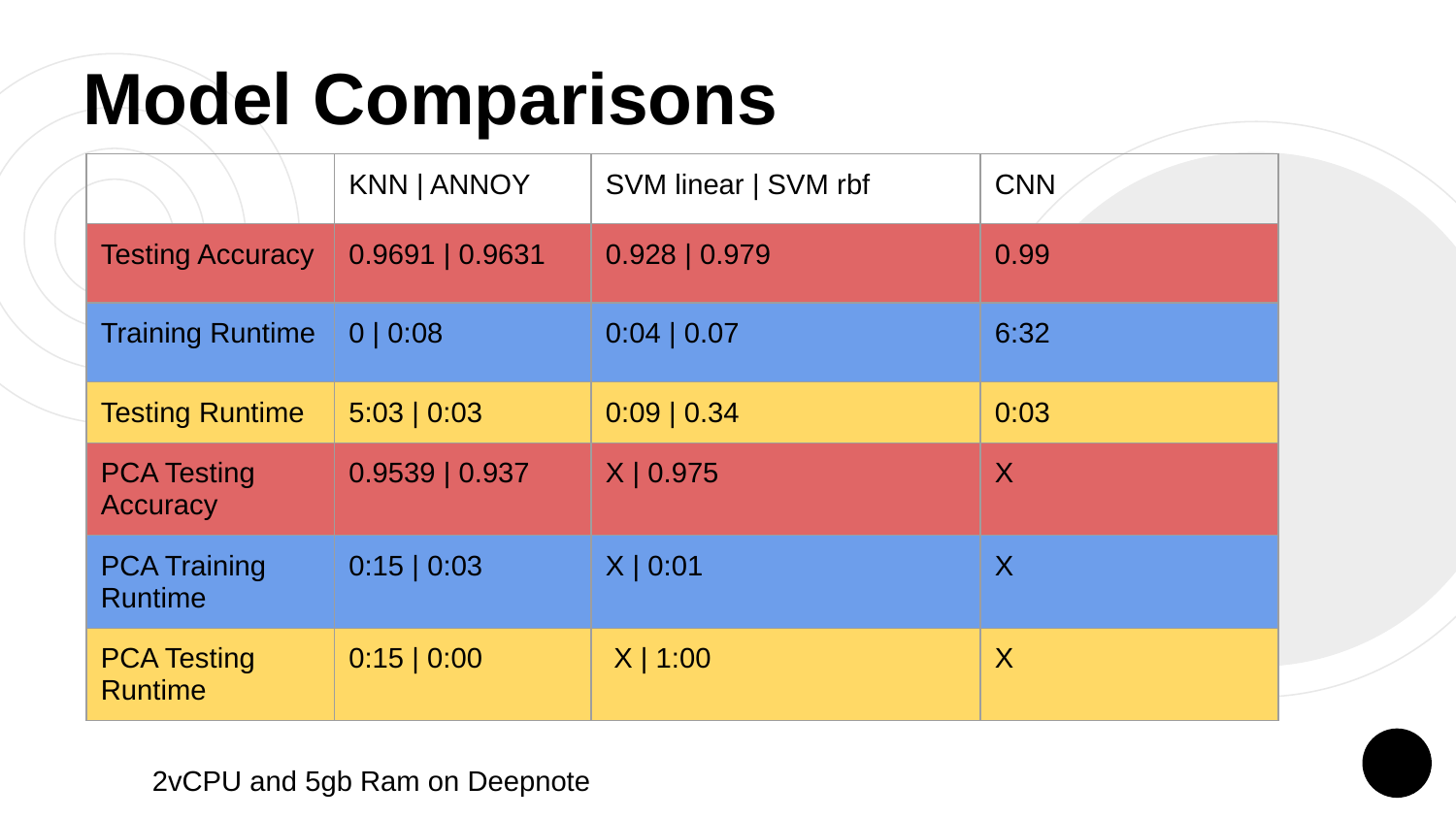

# Model Comparisons
|  | KNN | ANNOY | SVM linear | SVM rbf | CNN |
| --- | --- | --- | --- |
| Testing Accuracy | 0.9691 | 0.9631 | 0.928 | 0.979 | 0.99 |
| Training Runtime | 0 | 0:08 | 0:04 | 0.07 | 6:32 |
| Testing Runtime | 5:03 | 0:03 | 0:09 | 0.34 | 0:03 |
| PCA Testing Accuracy | 0.9539 | 0.937 | X | 0.975 | X |
| PCA Training Runtime | 0:15 | 0:03 | X | 0:01 | X |
| PCA Testing Runtime | 0:15 | 0:00 | X | 1:00 | X |
2vCPU and 5gb Ram on Deepnote